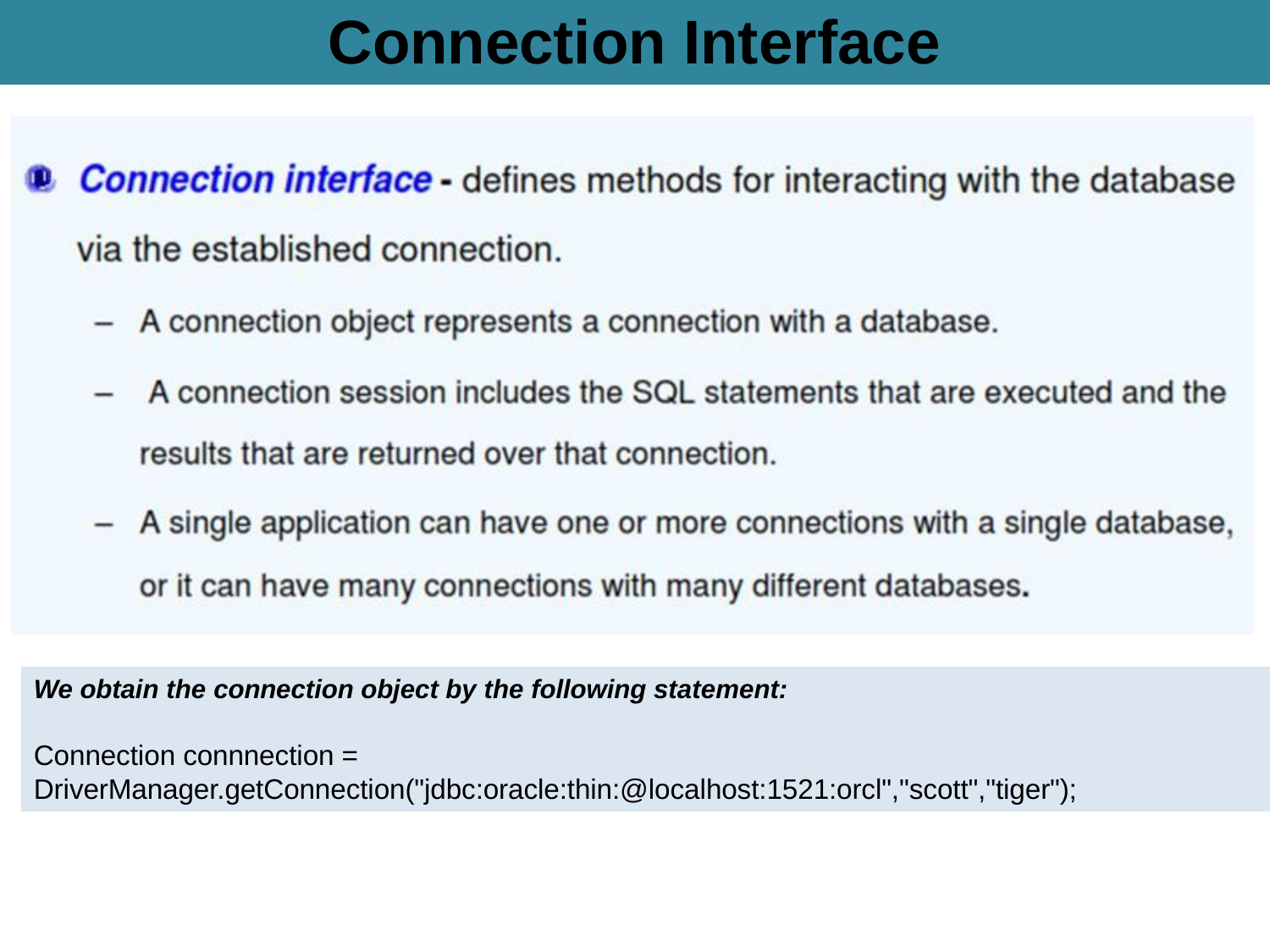

# Connection Interface

We obtain the connection object by the following statement:

Connection connnection =  DriverManager.getConnection("jdbc:oracle:thin:@localhost:1521:orcl","scott","tiger");